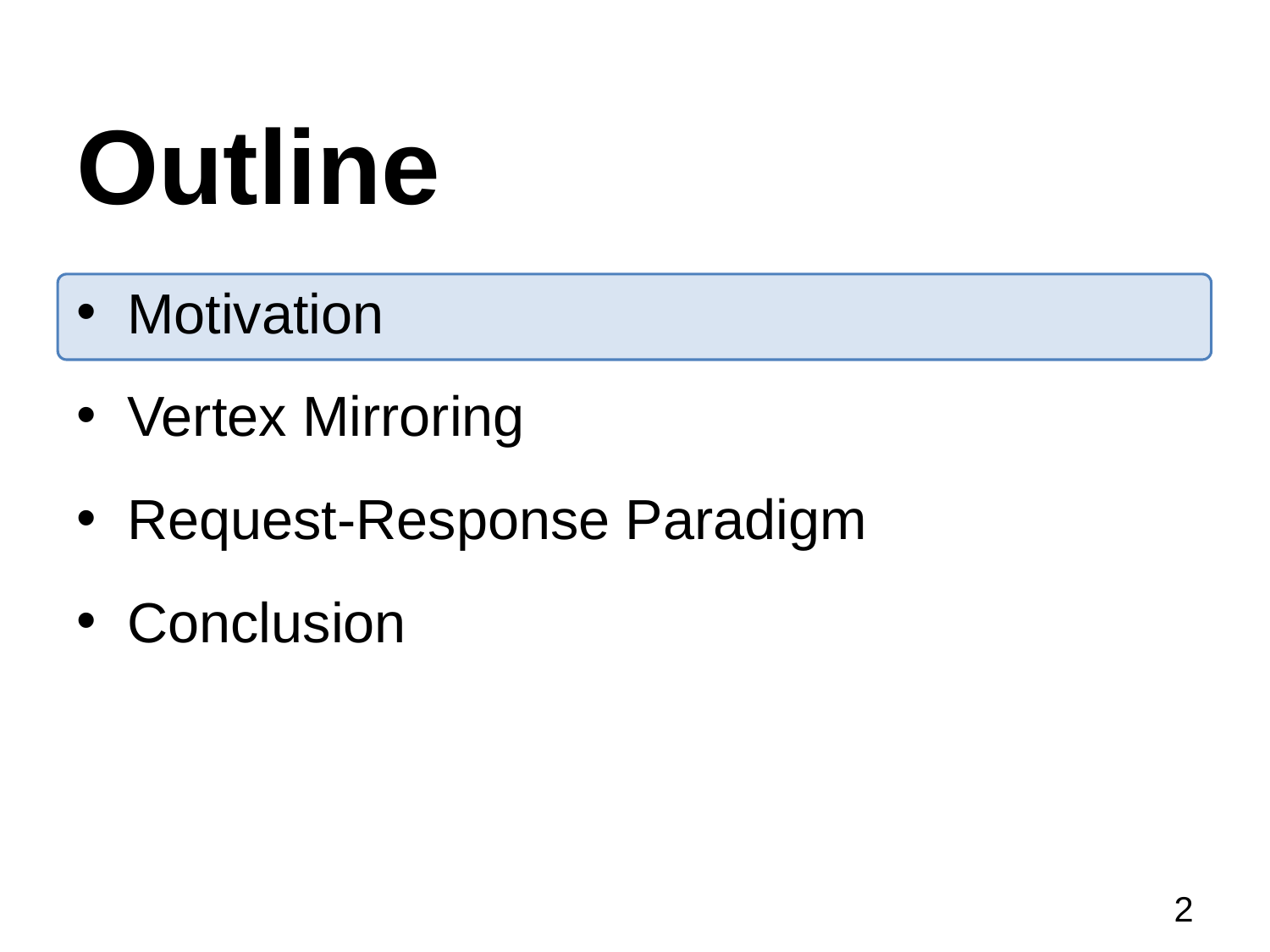

# Outline
  Motivation
  Vertex Mirroring
  Request-Response Paradigm
  Conclusion

2